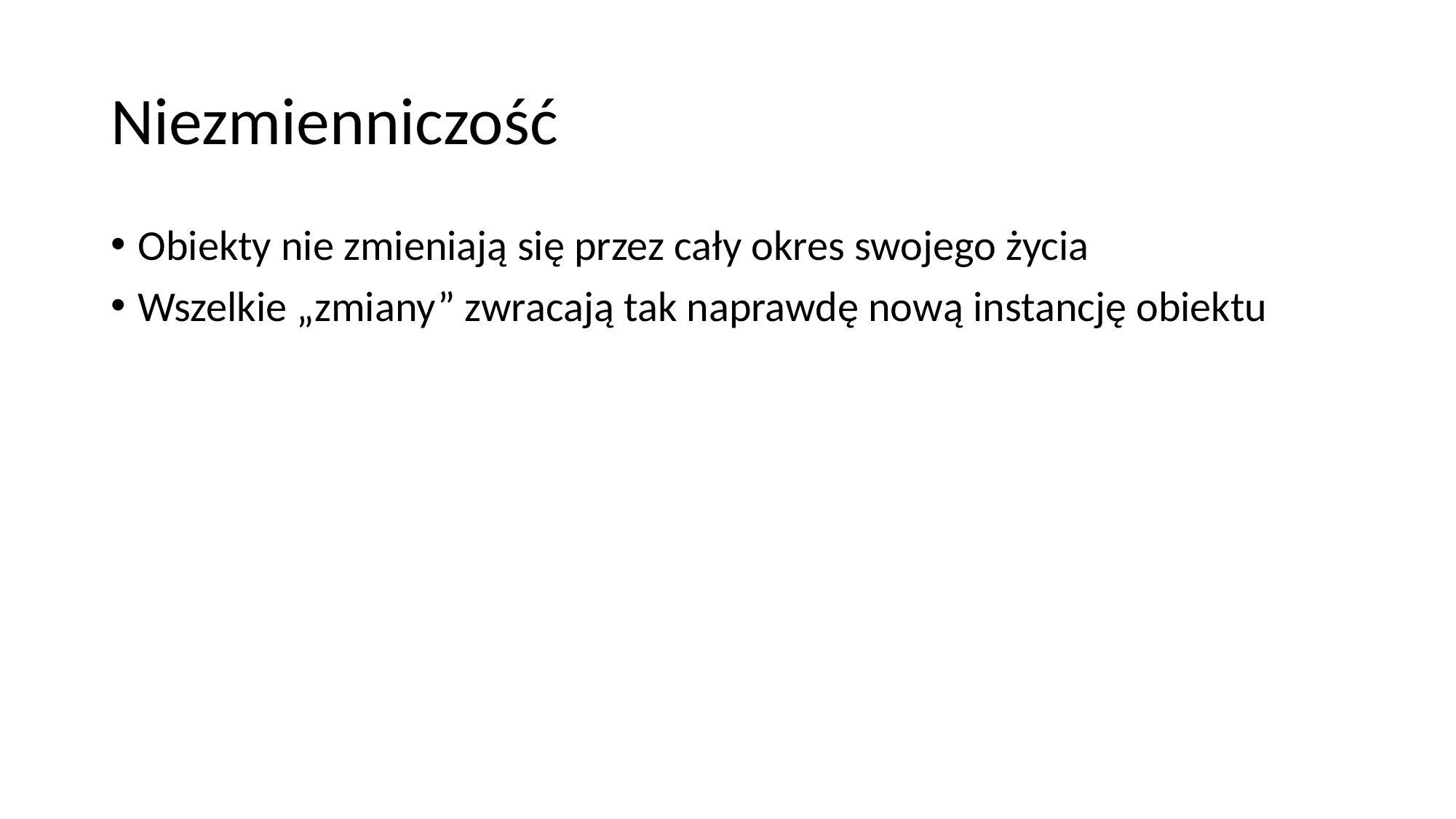

# Niezmienniczość
Obiekty nie zmieniają się przez cały okres swojego życia
Wszelkie „zmiany” zwracają tak naprawdę nową instancję obiektu